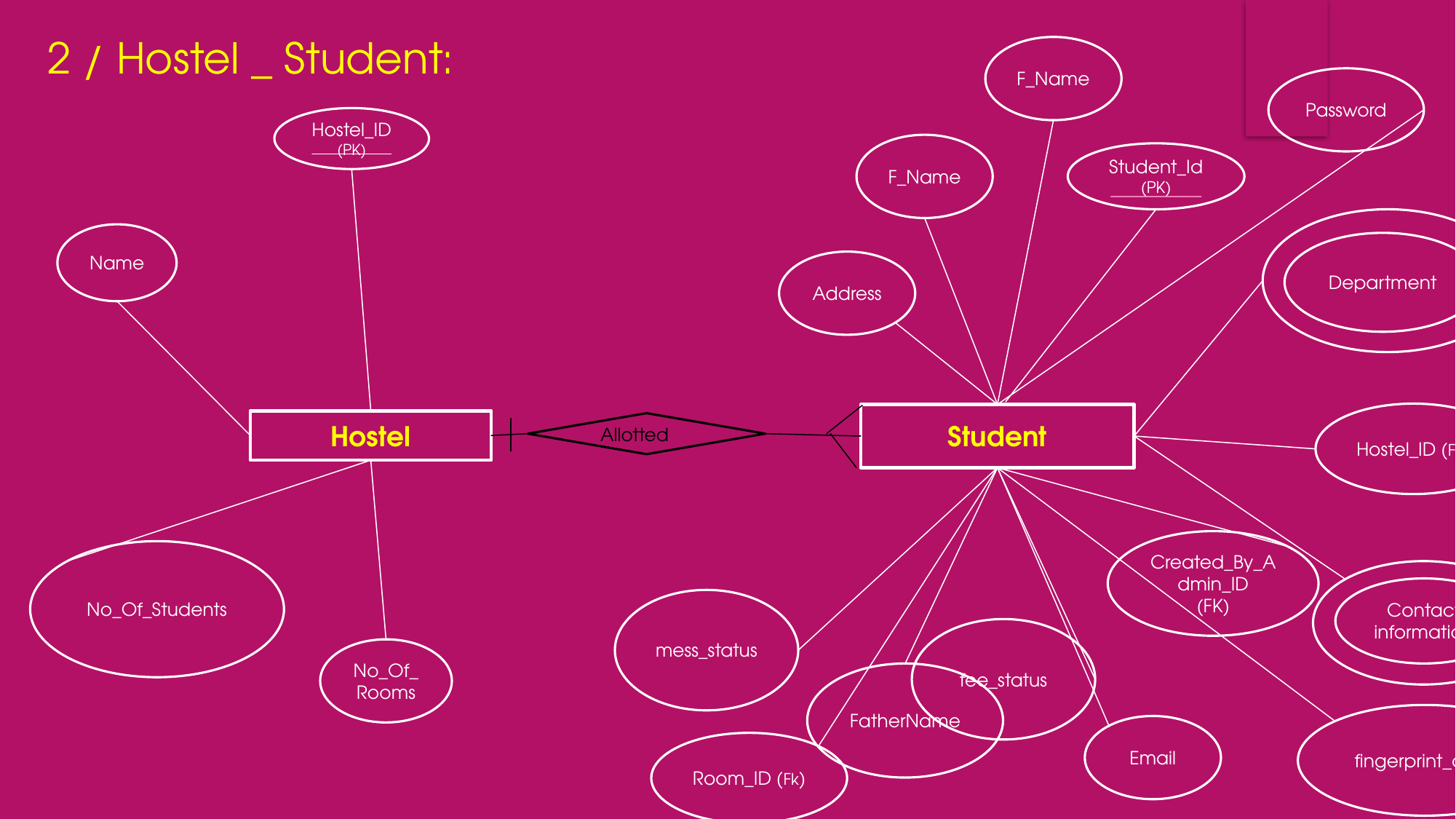

2 / Hostel _ Student:
F_Name
Password
Hostel_ID (PK)
F_Name
Student_Id (PK)

Name
Department
Address
Hostel_ID (Fk)
Student
Hostel

Allotted
Created_By_Admin_ID
(FK)
No_Of_Students

Contact information
mess_status
fee_status
No_Of_Rooms
FatherName
fingerprint_data
Email
Room_ID (Fk)